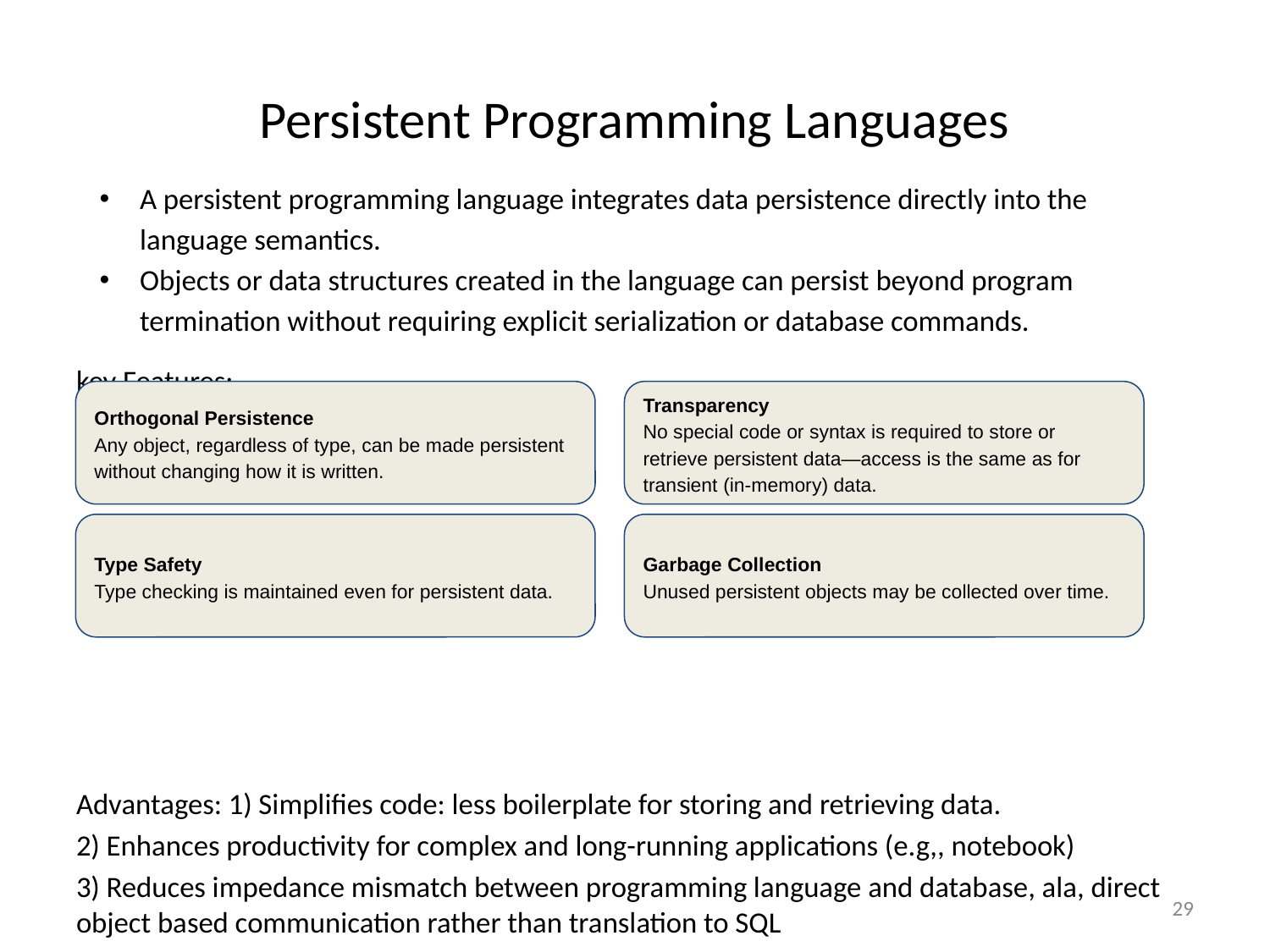

# Persistent Programming Languages
A persistent programming language integrates data persistence directly into the language semantics.
Objects or data structures created in the language can persist beyond program termination without requiring explicit serialization or database commands.
key Features:

Advantages: 1) Simplifies code: less boilerplate for storing and retrieving data.
2) Enhances productivity for complex and long-running applications (e.g,, notebook)
3) Reduces impedance mismatch between programming language and database, ala, direct object based communication rather than translation to SQL

Orthogonal Persistence
Any object, regardless of type, can be made persistent without changing how it is written.
Transparency
No special code or syntax is required to store or retrieve persistent data—access is the same as for transient (in-memory) data.
Type Safety
Type checking is maintained even for persistent data.
Garbage Collection
Unused persistent objects may be collected over time.
29